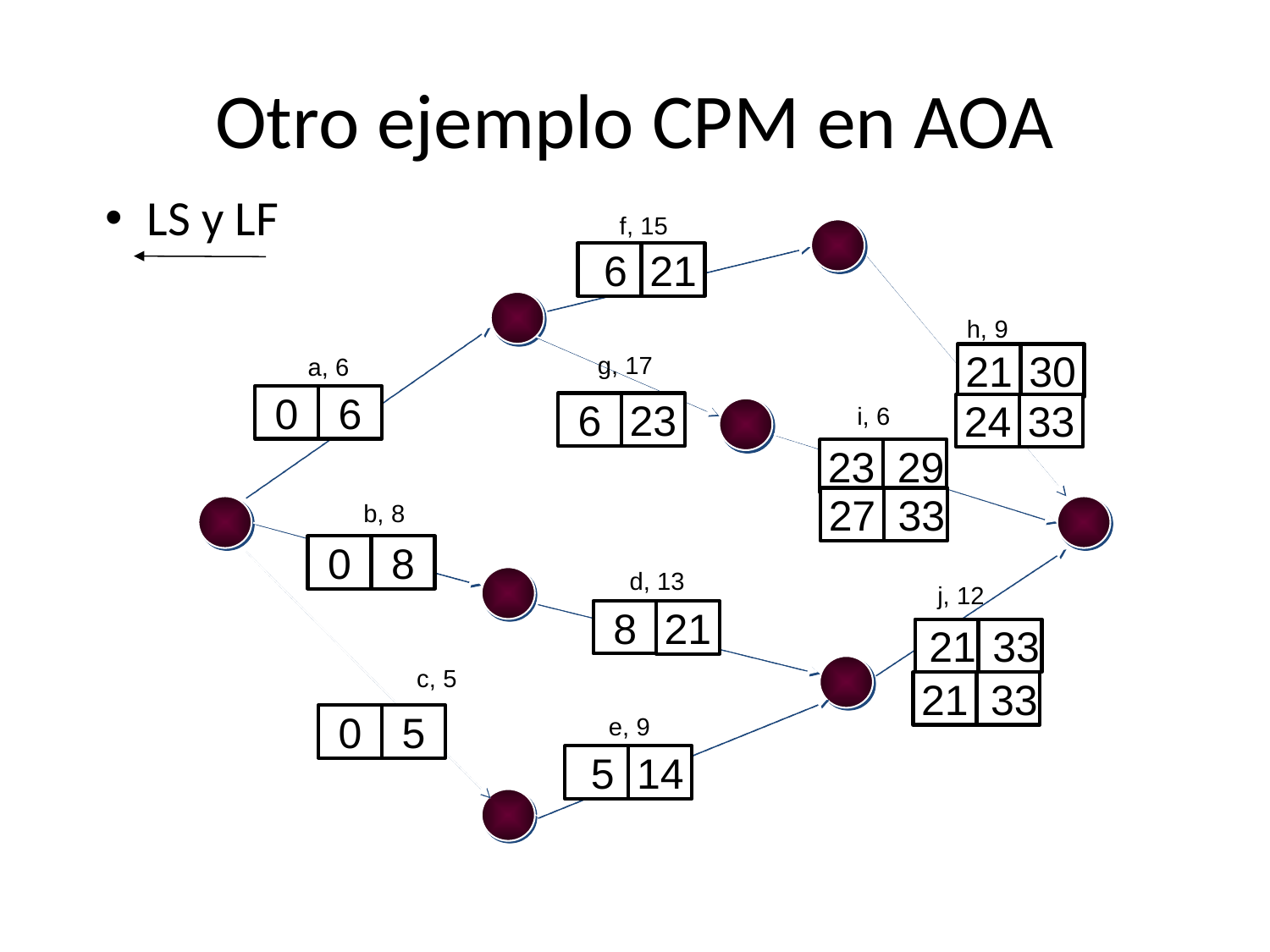

# Otro ejemplo CPM en AOA
  LS y LF
f, 15

 6
 21

h, 9

g, 17
 21
 30
a, 6
0
6
 6
 23
 24
 33
i, 6

 23
 29
27
 33
b, 8

0
8

d, 13

j, 12
 8
 21

 21
 33

c, 5
21
 33

e, 9
0
5
 5
 14